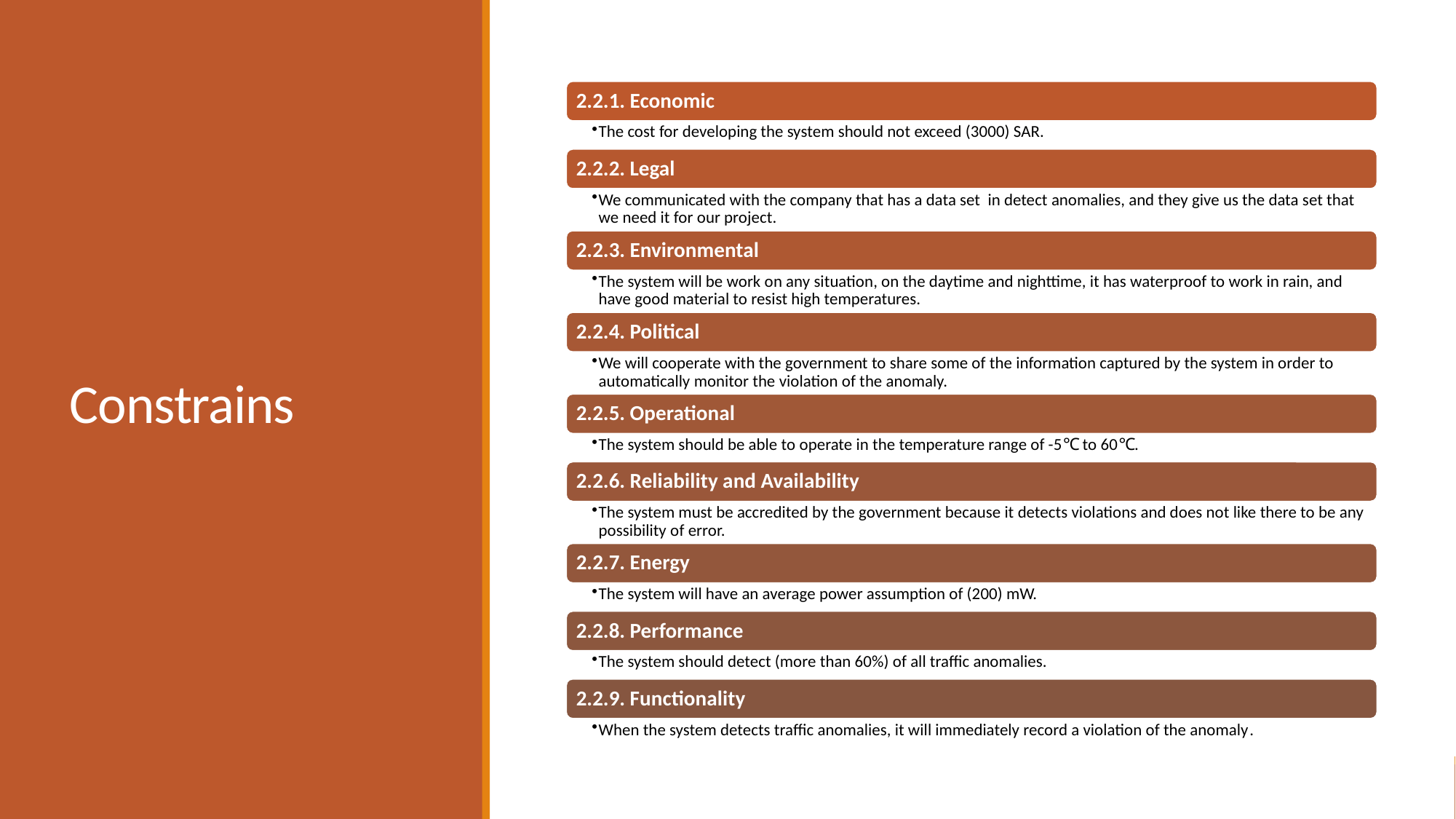

# Constrains
2.2.1. Economic
The cost for developing the system should not exceed (3000) SAR.
2.2.2. Legal
We communicated with the company that has a data set  in detect anomalies, and they give us the data set that we need it for our project.
2.2.3. Environmental
The system will be work on any situation, on the daytime and nighttime, it has waterproof to work in rain, and have good material to resist high temperatures.
2.2.4. Political
We will cooperate with the government to share some of the information captured by the system in order to automatically monitor the violation of the anomaly.
2.2.5. Operational
The system should be able to operate in the temperature range of -5℃ to 60℃.
2.2.6. Reliability and Availability
The system must be accredited by the government because it detects violations and does not like there to be any possibility of error.
2.2.7. Energy
The system will have an average power assumption of (200) mW.
2.2.8. Performance
The system should detect (more than 60%) of all traffic anomalies.
2.2.9. Functionality
When the system detects traffic anomalies, it will immediately record a violation of the anomaly.